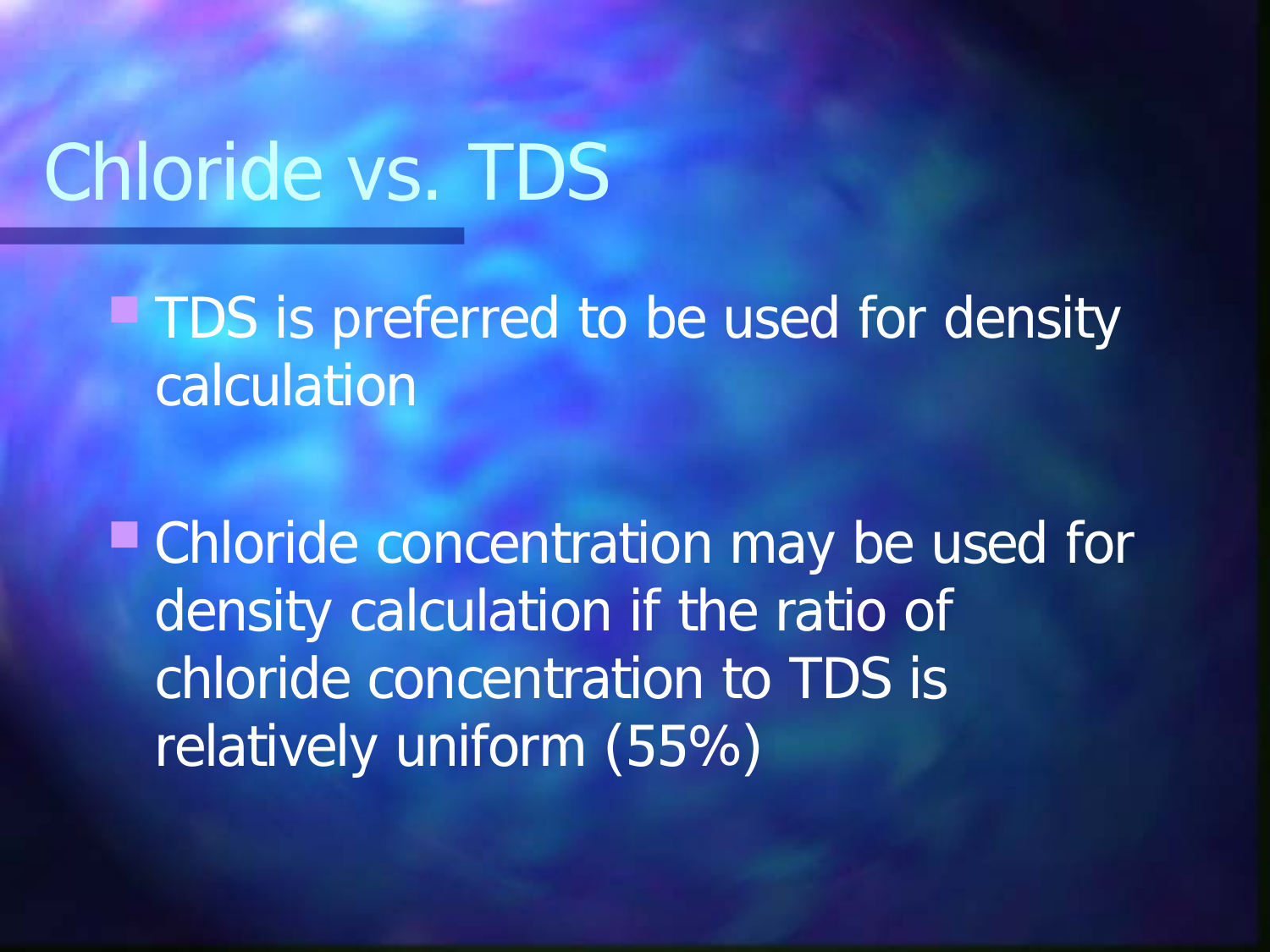

# Chloride vs. TDS
TDS is preferred to be used for density calculation

Chloride concentration may be used for density calculation if the ratio of chloride concentration to TDS is relatively uniform (55%)